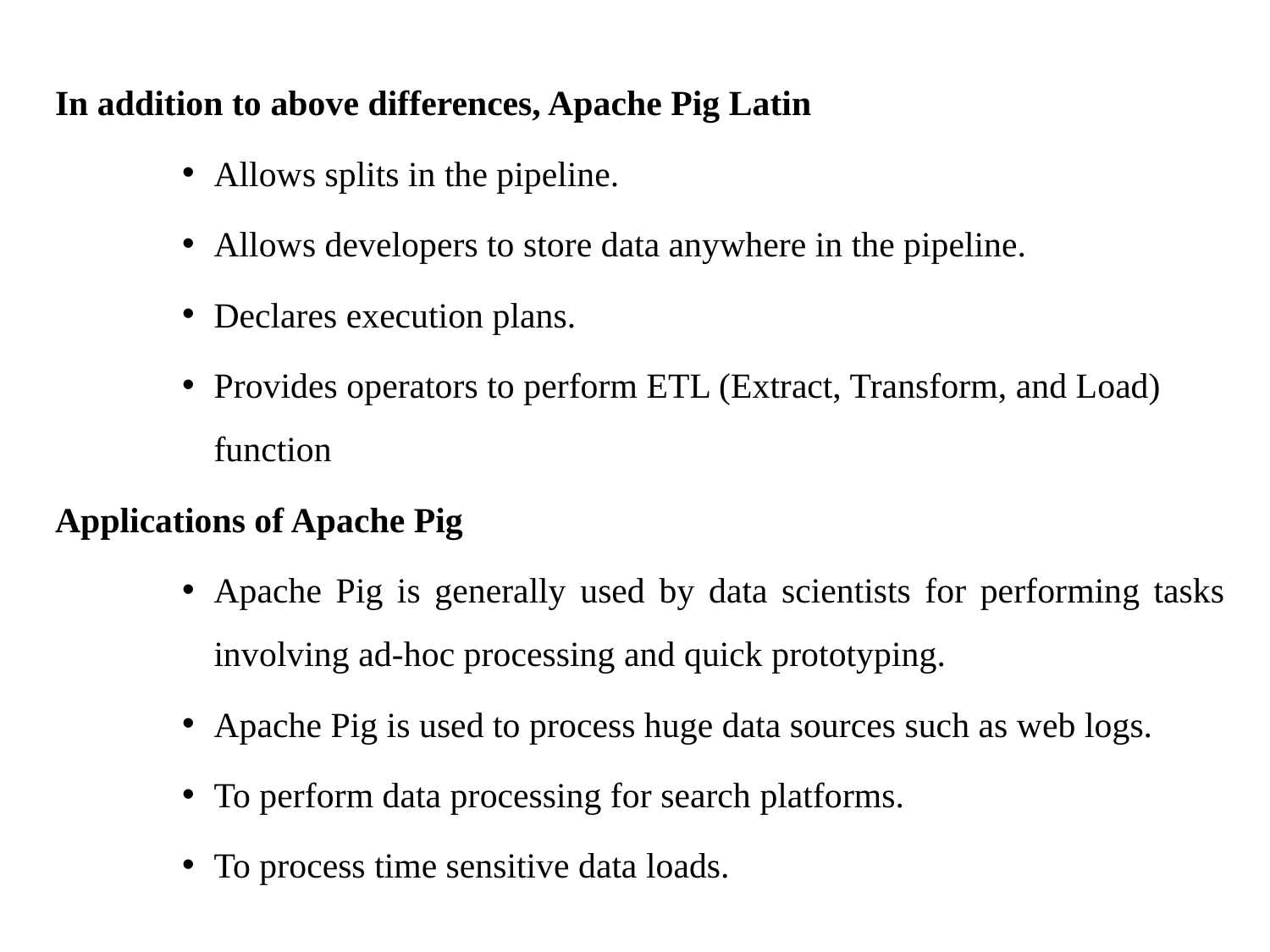

In addition to above differences, Apache Pig Latin
Allows splits in the pipeline.
Allows developers to store data anywhere in the pipeline.
Declares execution plans.
Provides operators to perform ETL (Extract, Transform, and Load) function
Applications of Apache Pig
Apache Pig is generally used by data scientists for performing tasks involving ad-hoc processing and quick prototyping.
Apache Pig is used to process huge data sources such as web logs.
To perform data processing for search platforms.
To process time sensitive data loads.